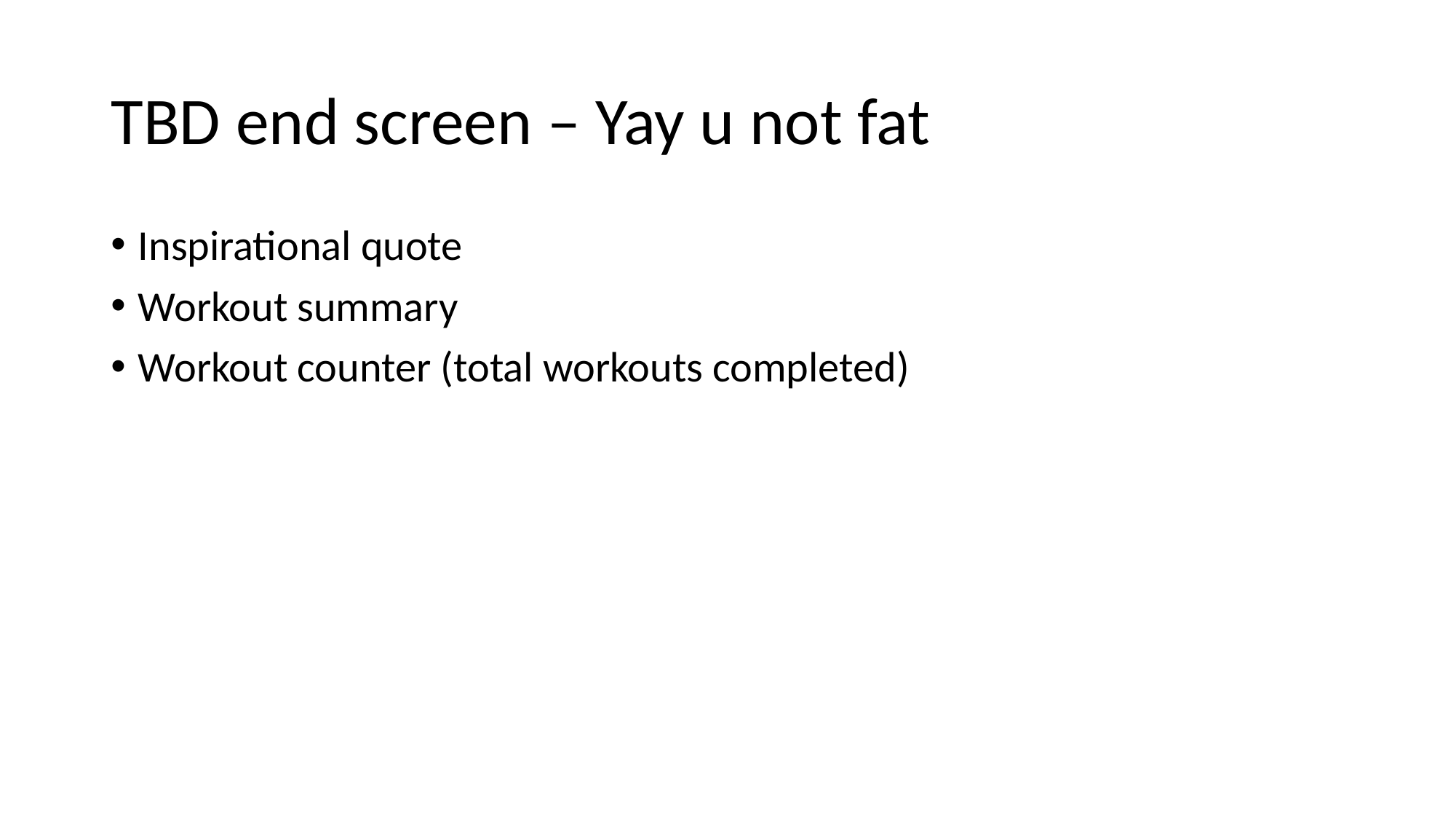

# TBD end screen – Yay u not fat
Inspirational quote
Workout summary
Workout counter (total workouts completed)